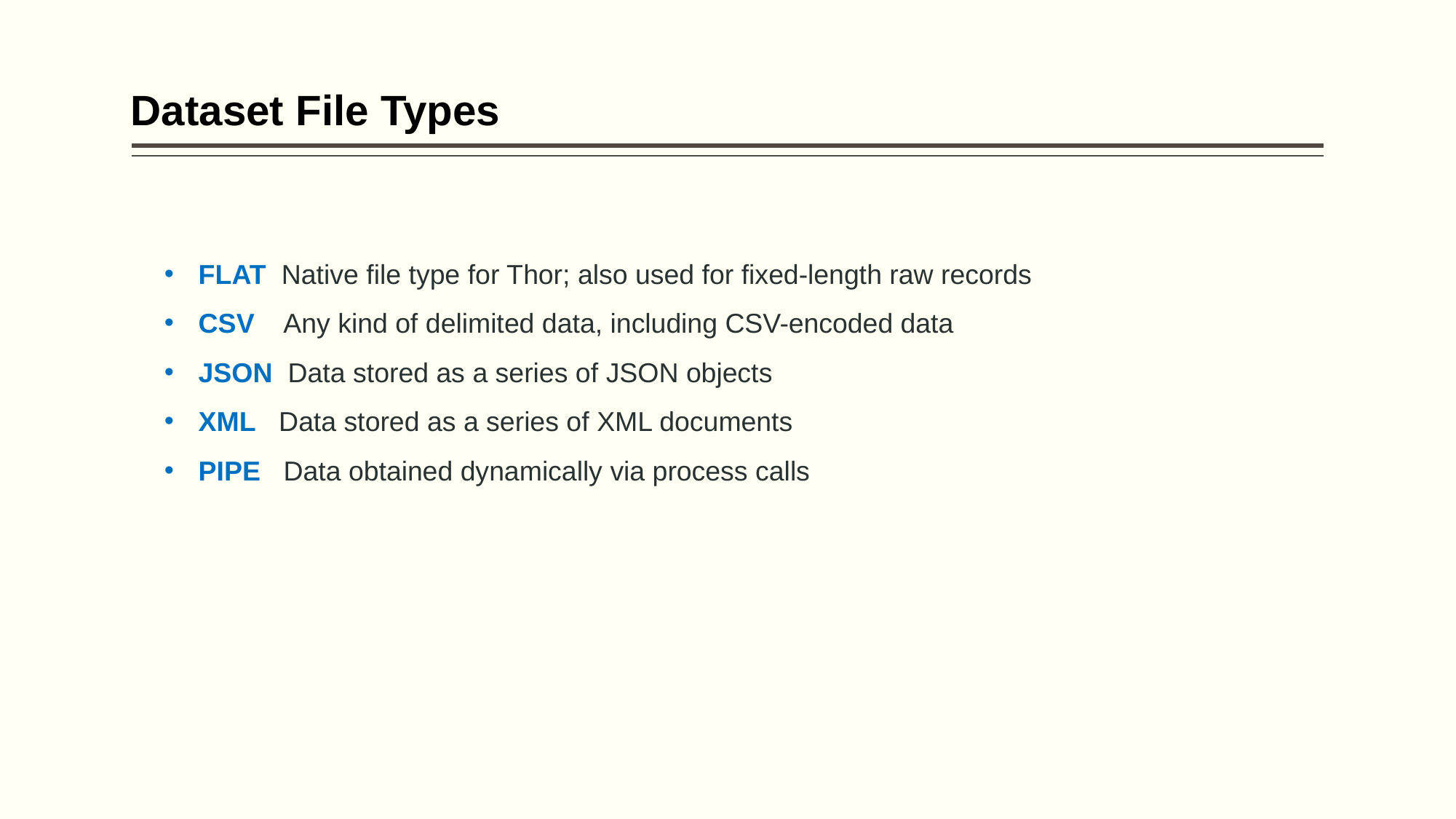

# Dataset File Types
FLAT  Native file type for Thor; also used for fixed-length raw records
CSV    Any kind of delimited data, including CSV-encoded data
JSON  Data stored as a series of JSON objects
XML   Data stored as a series of XML documents
PIPE   Data obtained dynamically via process calls